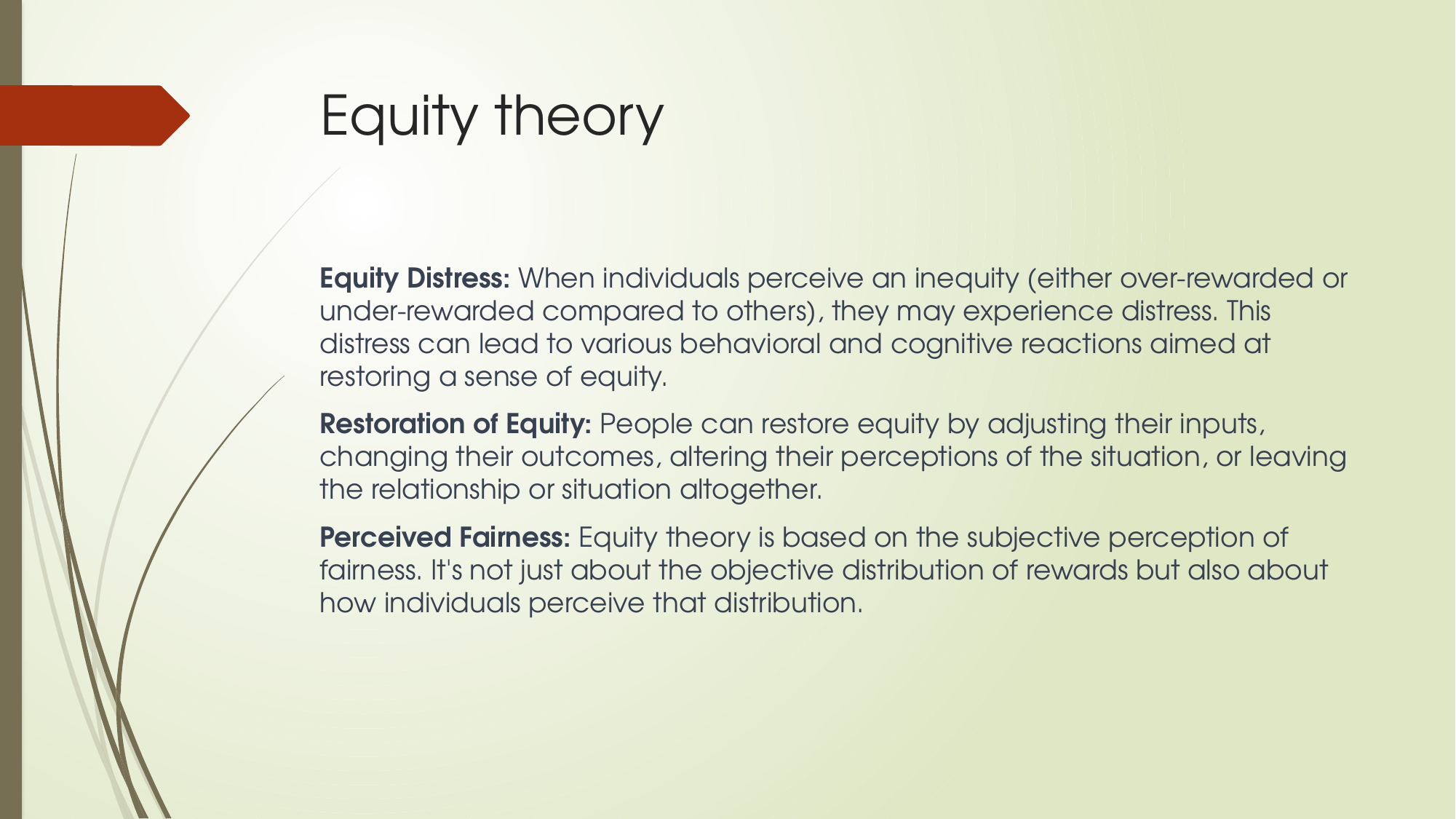

# Equity theory
Equity Distress: When individuals perceive an inequity (either over-rewarded or under-rewarded compared to others), they may experience distress. This distress can lead to various behavioral and cognitive reactions aimed at restoring a sense of equity.
Restoration of Equity: People can restore equity by adjusting their inputs, changing their outcomes, altering their perceptions of the situation, or leaving the relationship or situation altogether.
Perceived Fairness: Equity theory is based on the subjective perception of fairness. It's not just about the objective distribution of rewards but also about how individuals perceive that distribution.